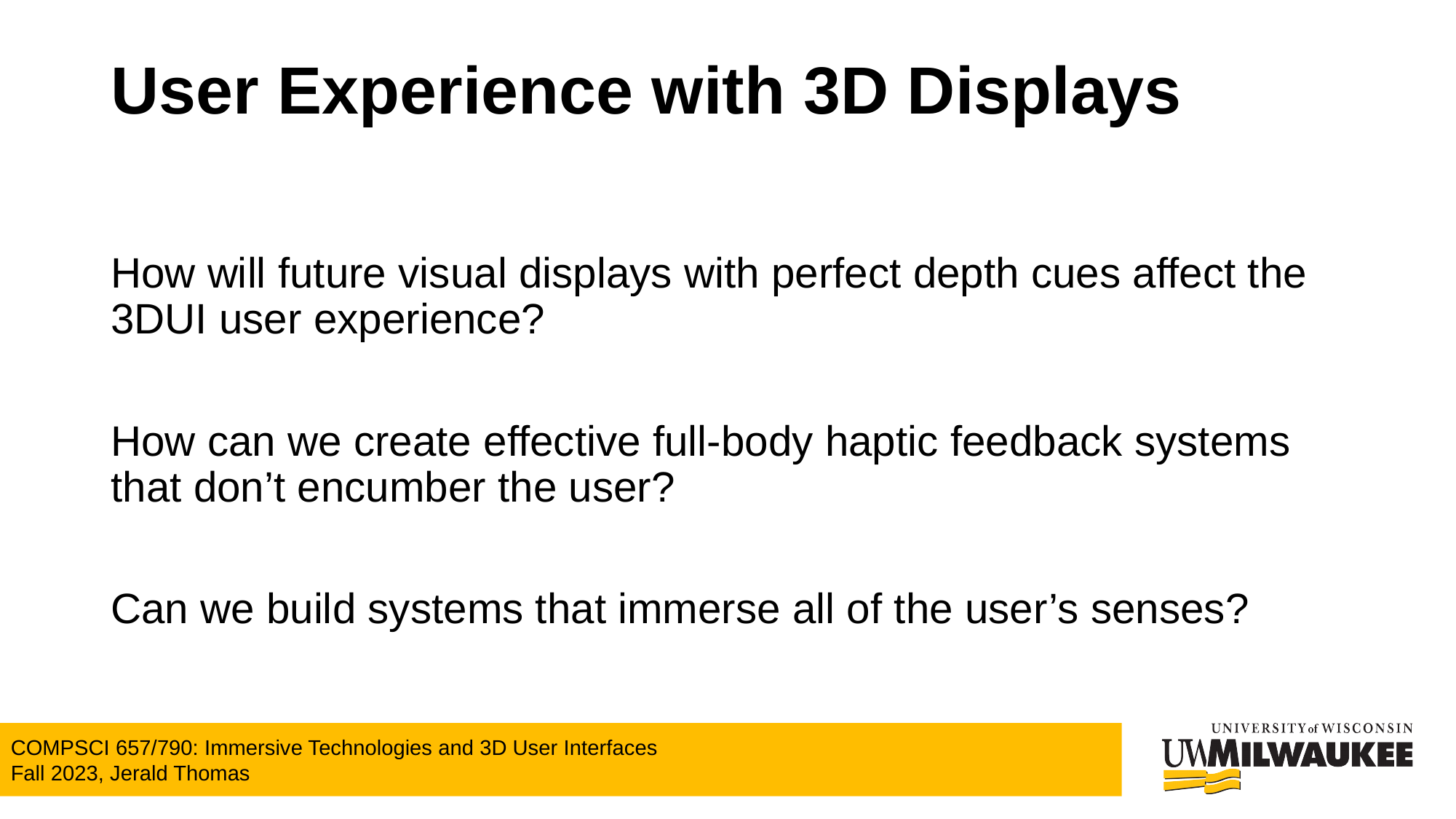

# User Experience with 3D Displays
How will future visual displays with perfect depth cues affect the 3DUI user experience?

How can we create effective full-body haptic feedback systems that don’t encumber the user?

Can we build systems that immerse all of the user’s senses?